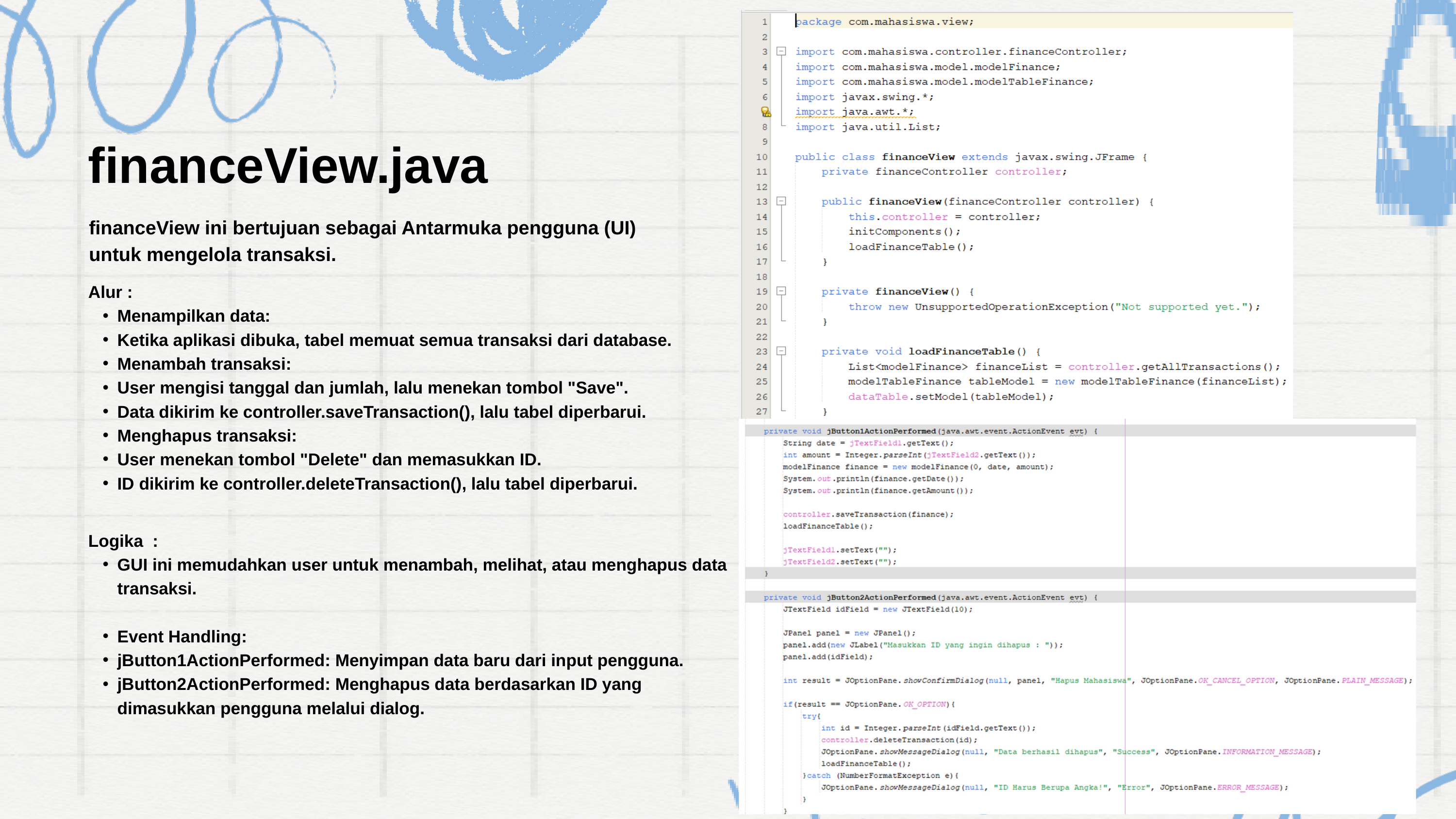

financeView.java
financeView ini bertujuan sebagai Antarmuka pengguna (UI) untuk mengelola transaksi.
Alur :
Menampilkan data:
Ketika aplikasi dibuka, tabel memuat semua transaksi dari database.
Menambah transaksi:
User mengisi tanggal dan jumlah, lalu menekan tombol "Save".
Data dikirim ke controller.saveTransaction(), lalu tabel diperbarui.
Menghapus transaksi:
User menekan tombol "Delete" dan memasukkan ID.
ID dikirim ke controller.deleteTransaction(), lalu tabel diperbarui.

Logika  :
GUI ini memudahkan user untuk menambah, melihat, atau menghapus data transaksi.

Event Handling:
jButton1ActionPerformed: Menyimpan data baru dari input pengguna.
jButton2ActionPerformed: Menghapus data berdasarkan ID yang dimasukkan pengguna melalui dialog.